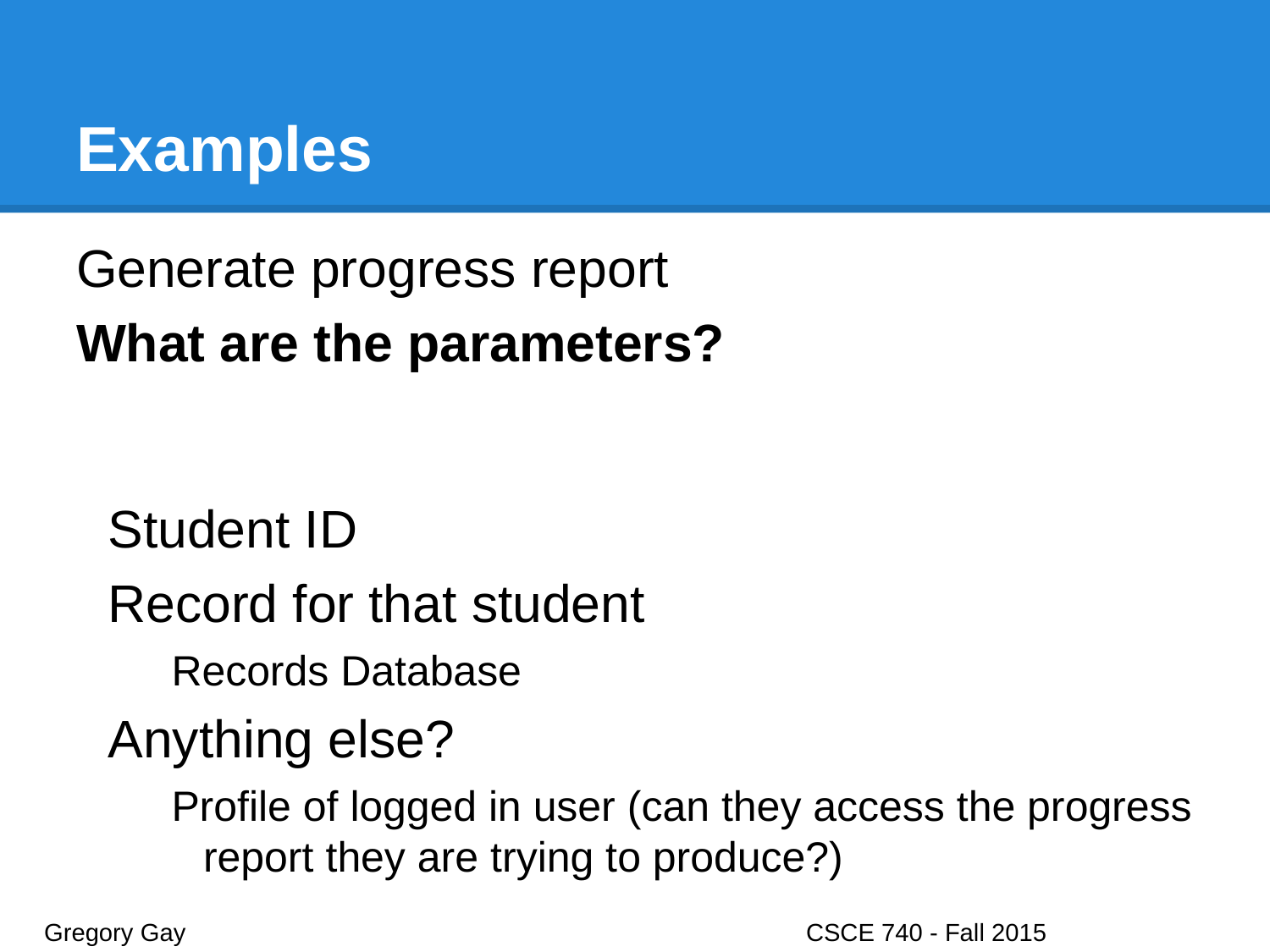

# Examples
Generate progress report
What are the parameters?
Student ID
Record for that student
Records Database
Anything else?
Profile of logged in user (can they access the progress report they are trying to produce?)
Gregory Gay					CSCE 740 - Fall 2015								43